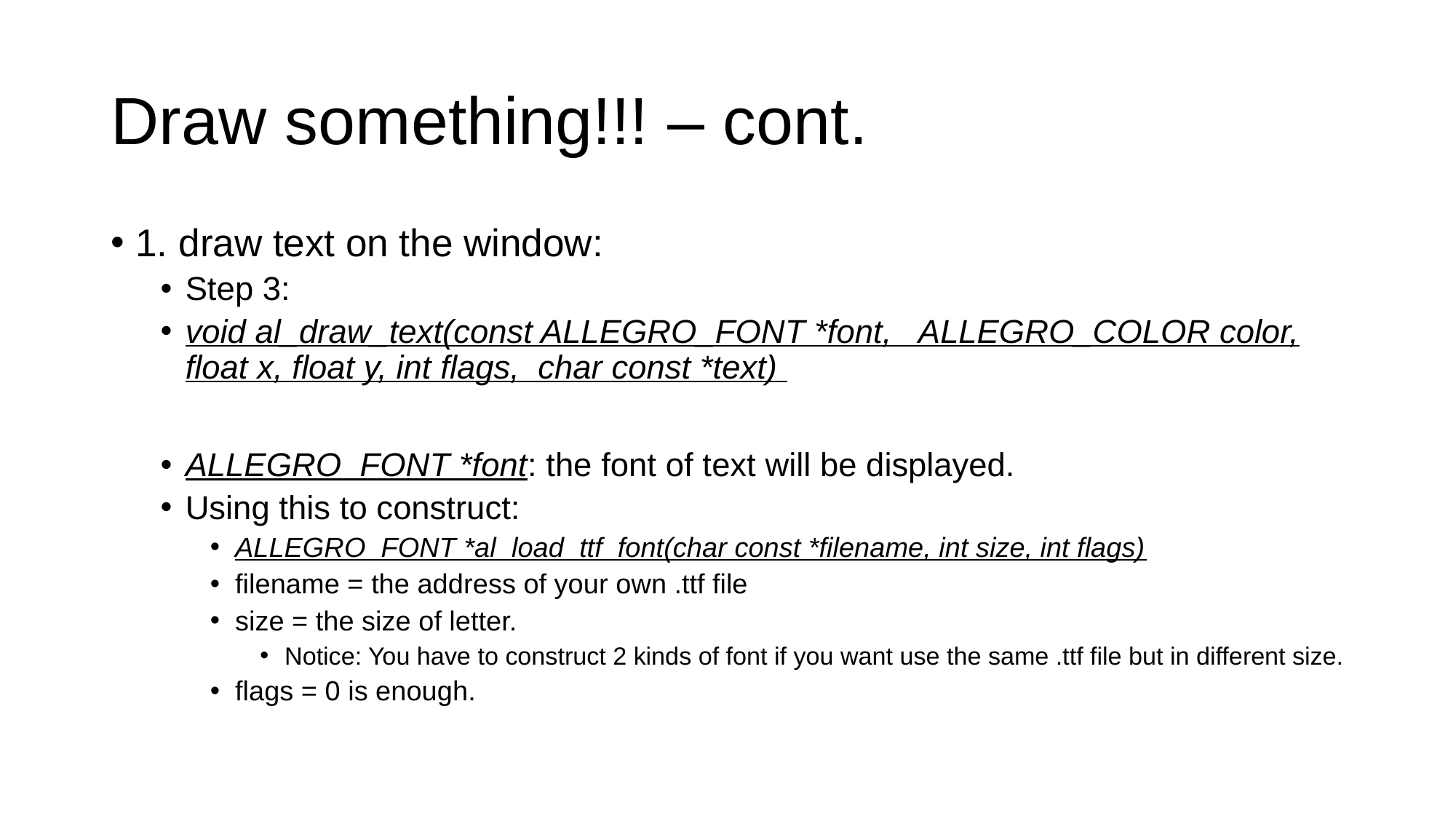

# Draw something!!! – cont.
1. draw text on the window:
Step 3:
void al_draw_text(const ALLEGRO_FONT *font,   ALLEGRO_COLOR color, float x, float y, int flags,  char const *text)

ALLEGRO_FONT *font: the font of text will be displayed.
Using this to construct:
ALLEGRO_FONT *al_load_ttf_font(char const *filename, int size, int flags)
filename = the address of your own .ttf file
size = the size of letter.
Notice: You have to construct 2 kinds of font if you want use the same .ttf file but in different size.
flags = 0 is enough.